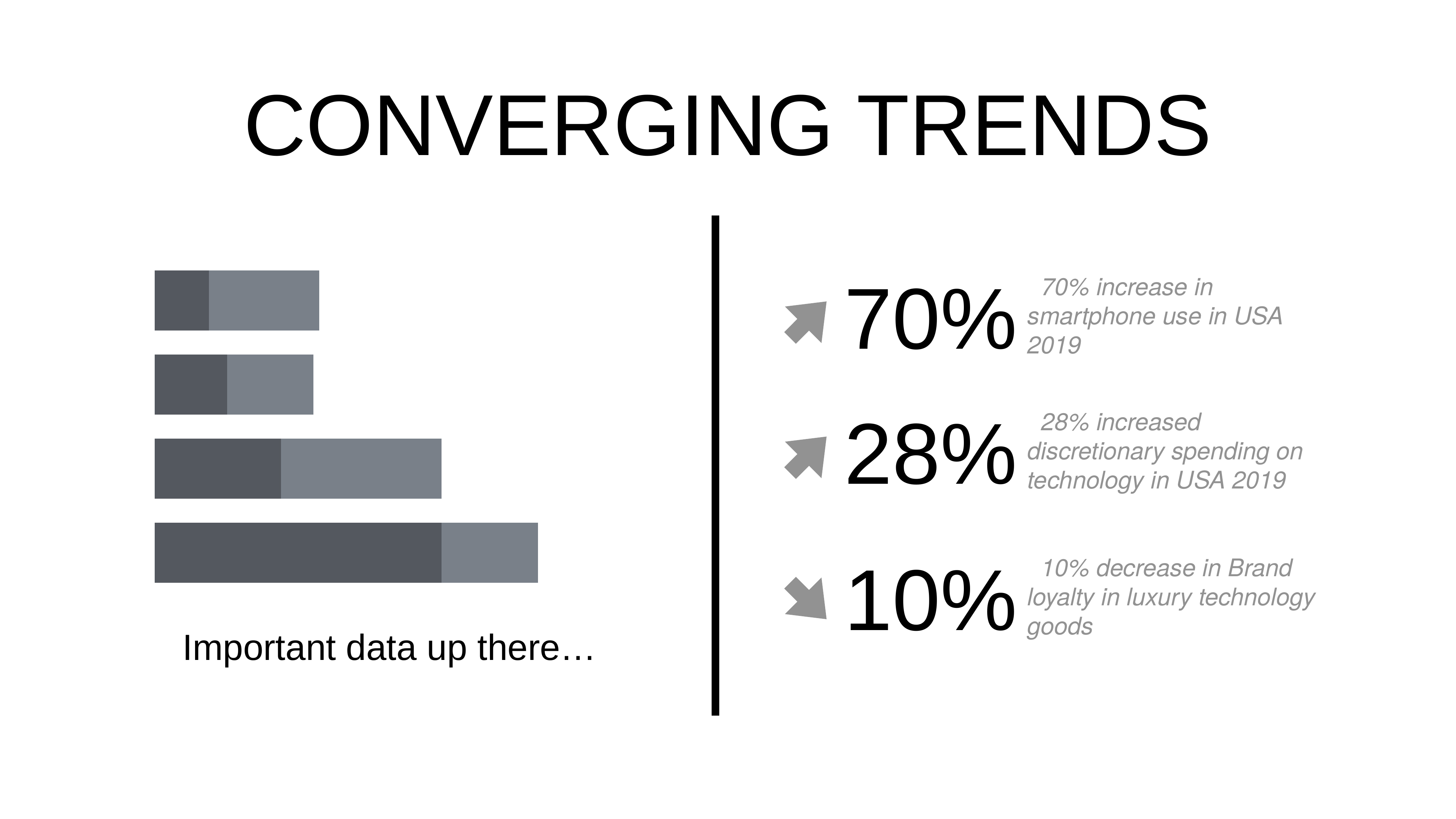

# Converging Trends

### Chart

| Category | Region 1 | Region 2 |
|---|---|---|
| April | 27.0 | 55.0 |
| May | 36.0 | 43.0 |
| June | 63.0 | 80.0 |
| July | 143.0 | 48.0 |
70%
70% increase in smartphone use in USA 2019

28%
28% increased discretionary spending on technology in USA 2019

10%
10% decrease in Brand loyalty in luxury technology goods

Important data up there…